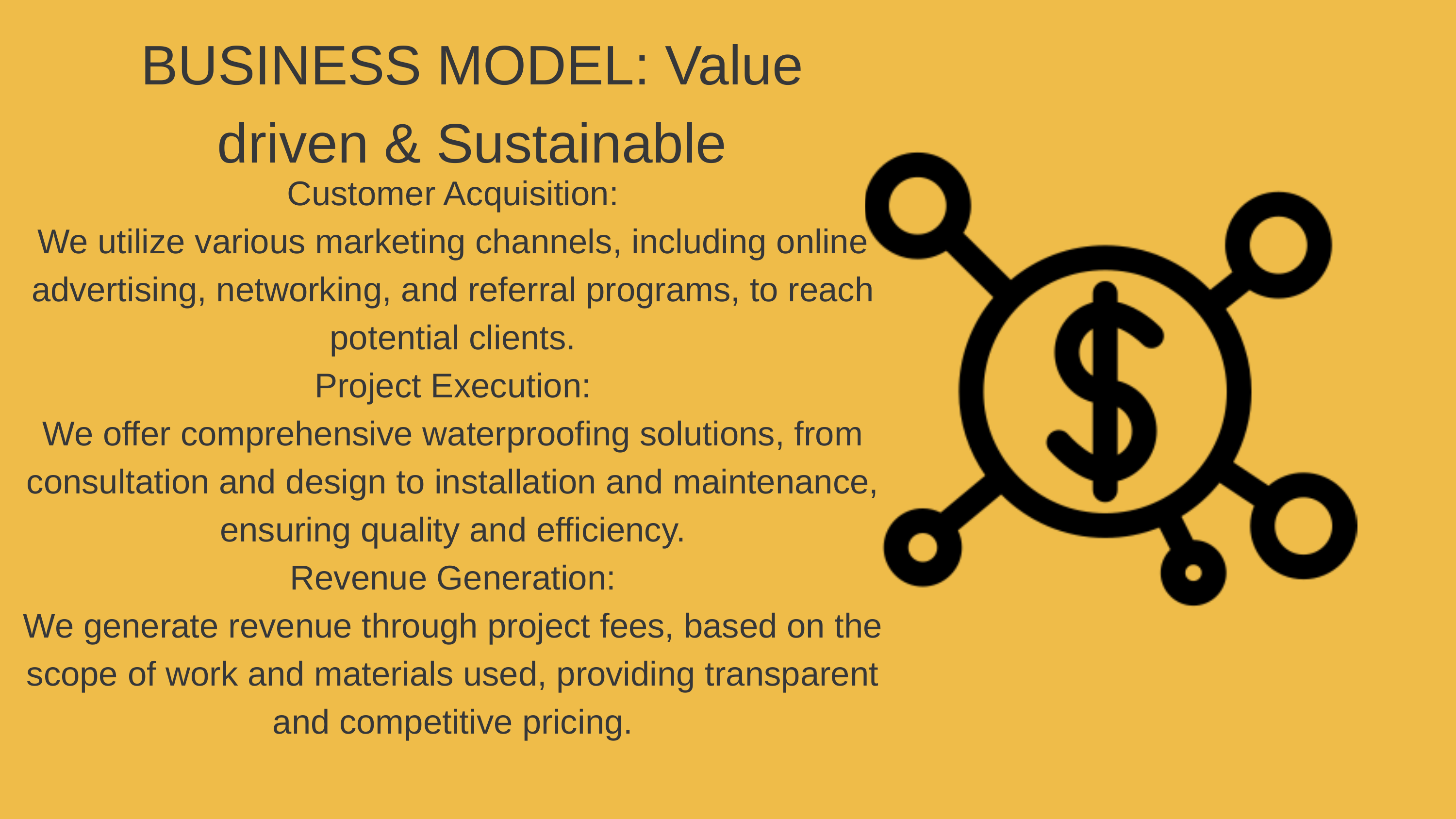

BUSINESS MODEL: Value driven & Sustainable

Customer Acquisition:
We utilize various marketing channels, including online advertising, networking, and referral programs, to reach potential clients.
Project Execution:
We offer comprehensive waterproofing solutions, from consultation and design to installation and maintenance, ensuring quality and efficiency.
Revenue Generation:
We generate revenue through project fees, based on the scope of work and materials used, providing transparent and competitive pricing.